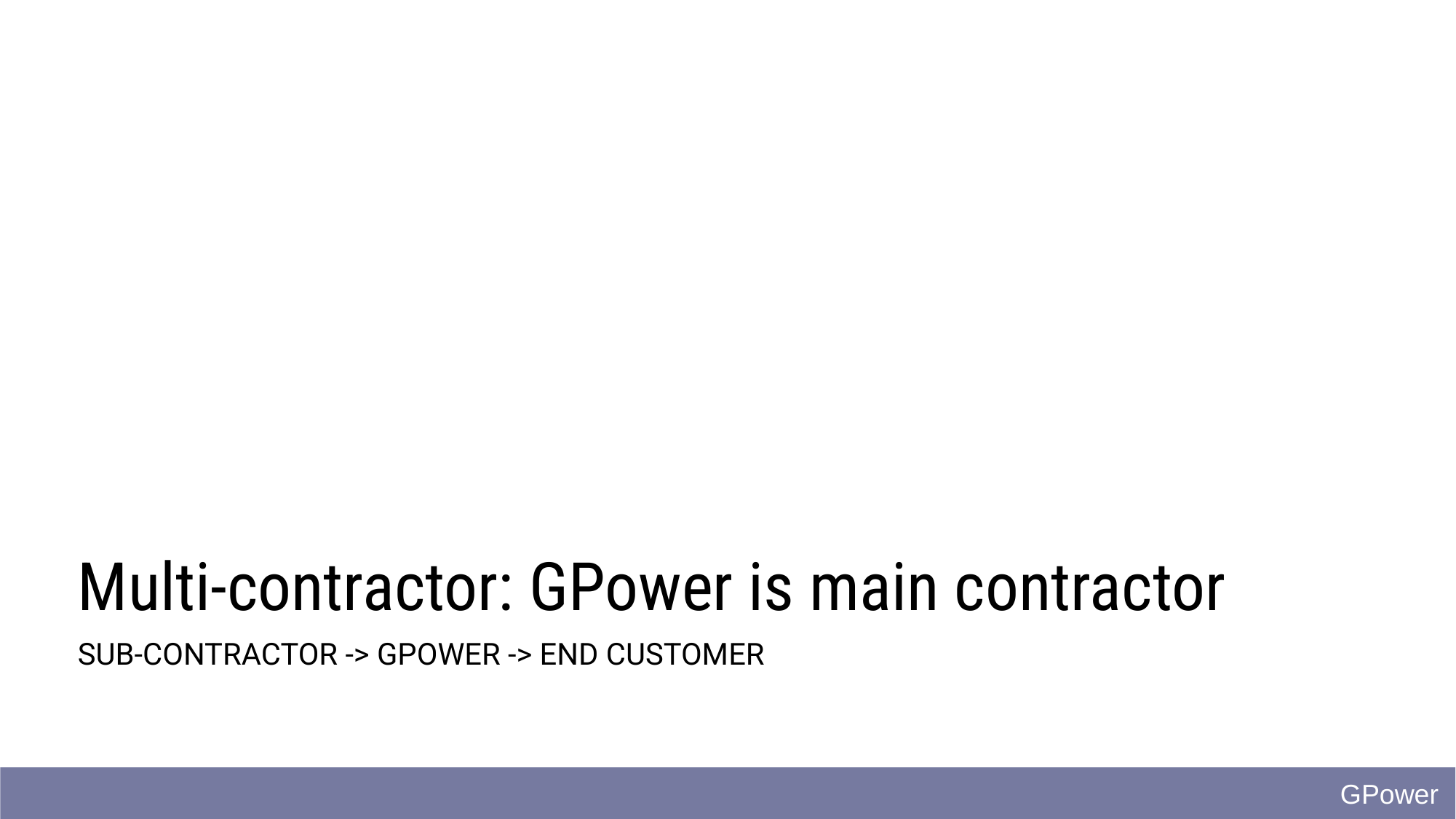

Multi-contractor: GPower is main contractor
Sub-contractor -> GPower -> end customer